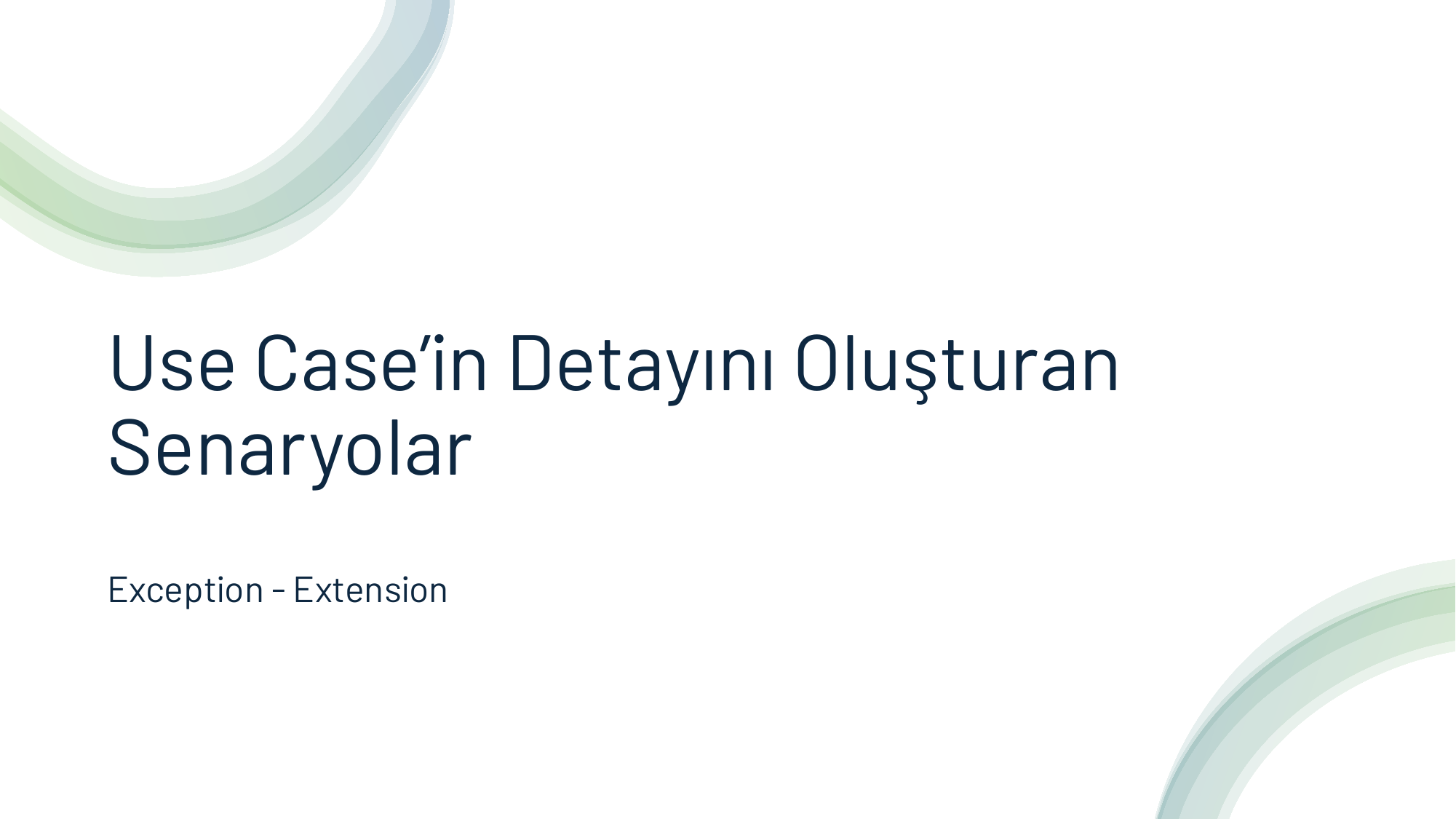

# Use Case’in Detayını Oluşturan Senaryolar
Exception - Extension